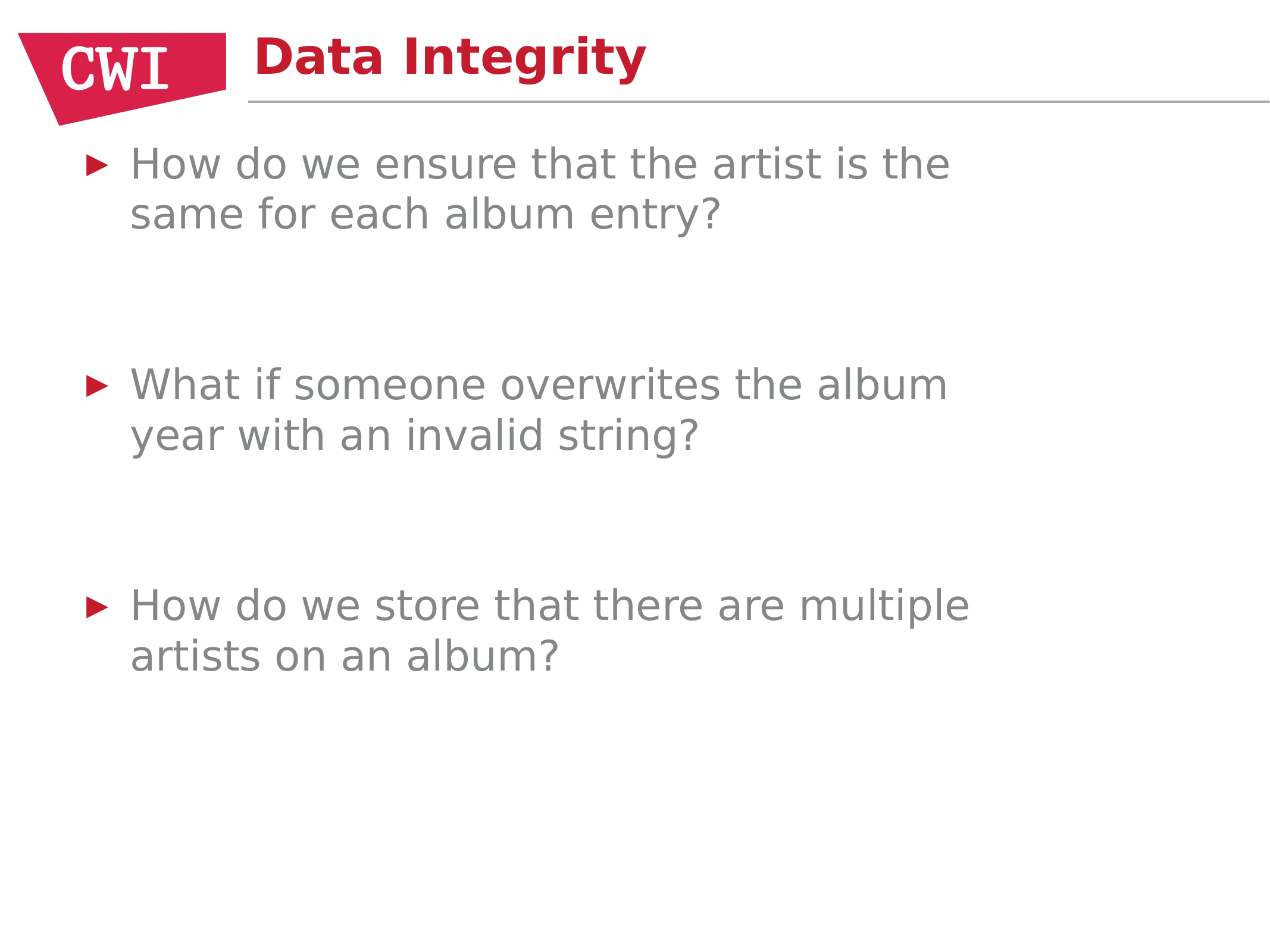

# Data Integrity
How do we ensure that the artist is the same for each album entry?

What if someone overwrites the album year with an invalid string?

How do we store that there are multiple artists on an album?